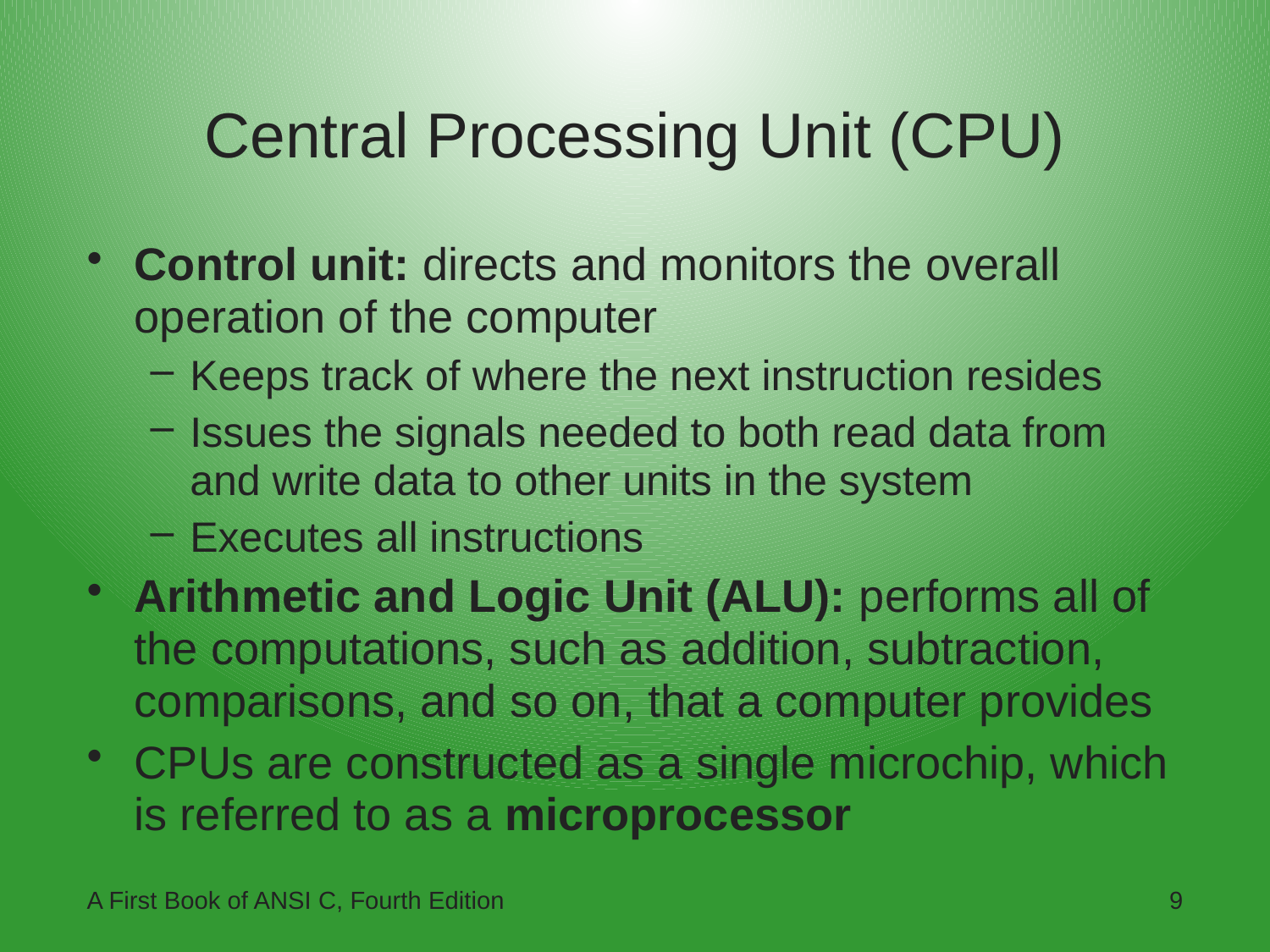

# Central Processing Unit (CPU)
Control unit: directs and monitors the overall operation of the computer
Keeps track of where the next instruction resides
Issues the signals needed to both read data from and write data to other units in the system
Executes all instructions
Arithmetic and Logic Unit (ALU): performs all of the computations, such as addition, subtraction, comparisons, and so on, that a computer provides
CPUs are constructed as a single microchip, which is referred to as a microprocessor
A First Book of ANSI C, Fourth Edition
9